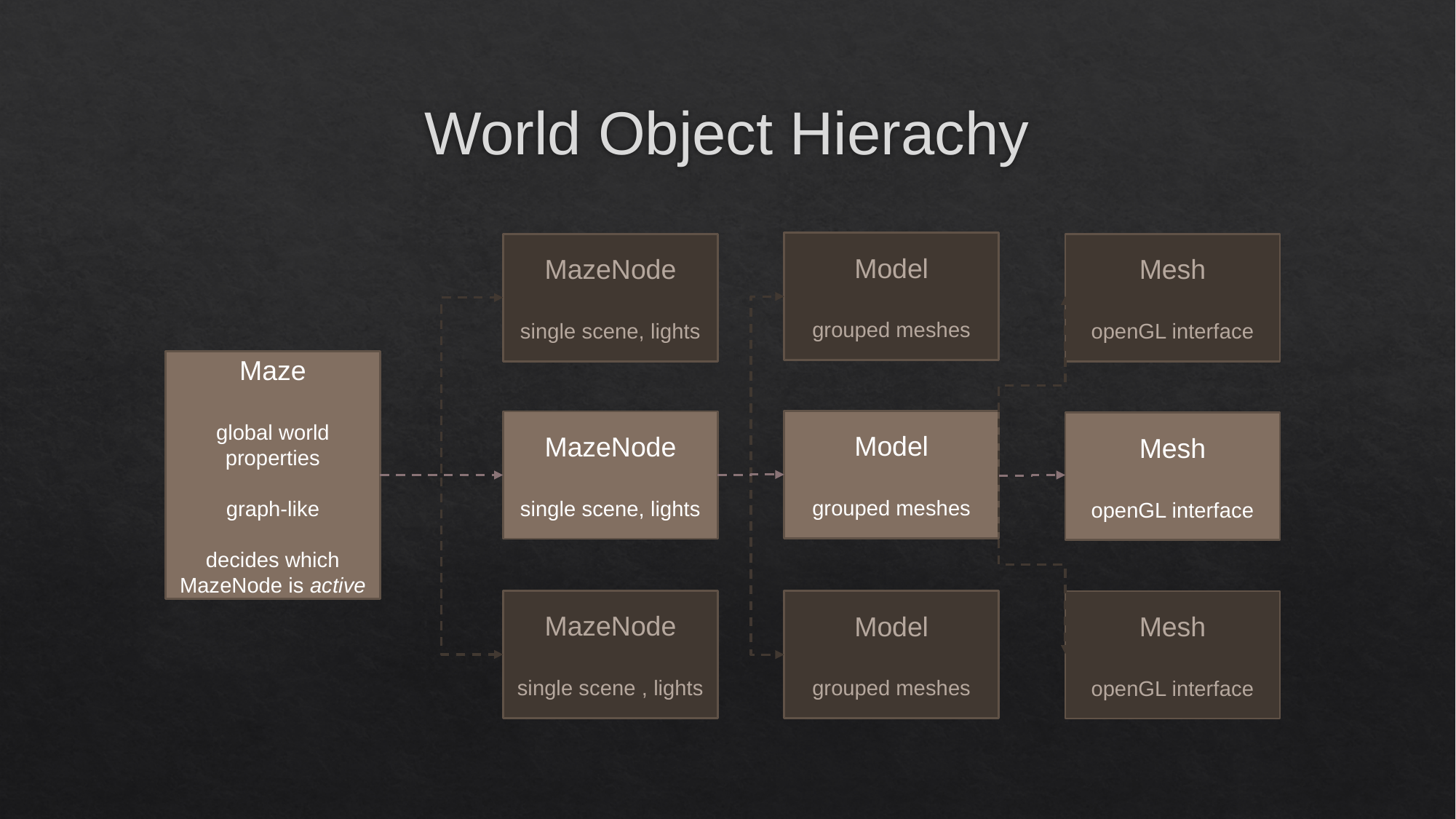

# World Object Hierachy
Model

grouped meshes
MazeNode

single scene, lights
Mesh

openGL interface
Maze

global world properties

graph-like

decides which MazeNode is active
Model

grouped meshes
MazeNode

single scene, lights
Mesh

openGL interface
MazeNode

single scene , lights
Model

grouped meshes
Mesh

openGL interface